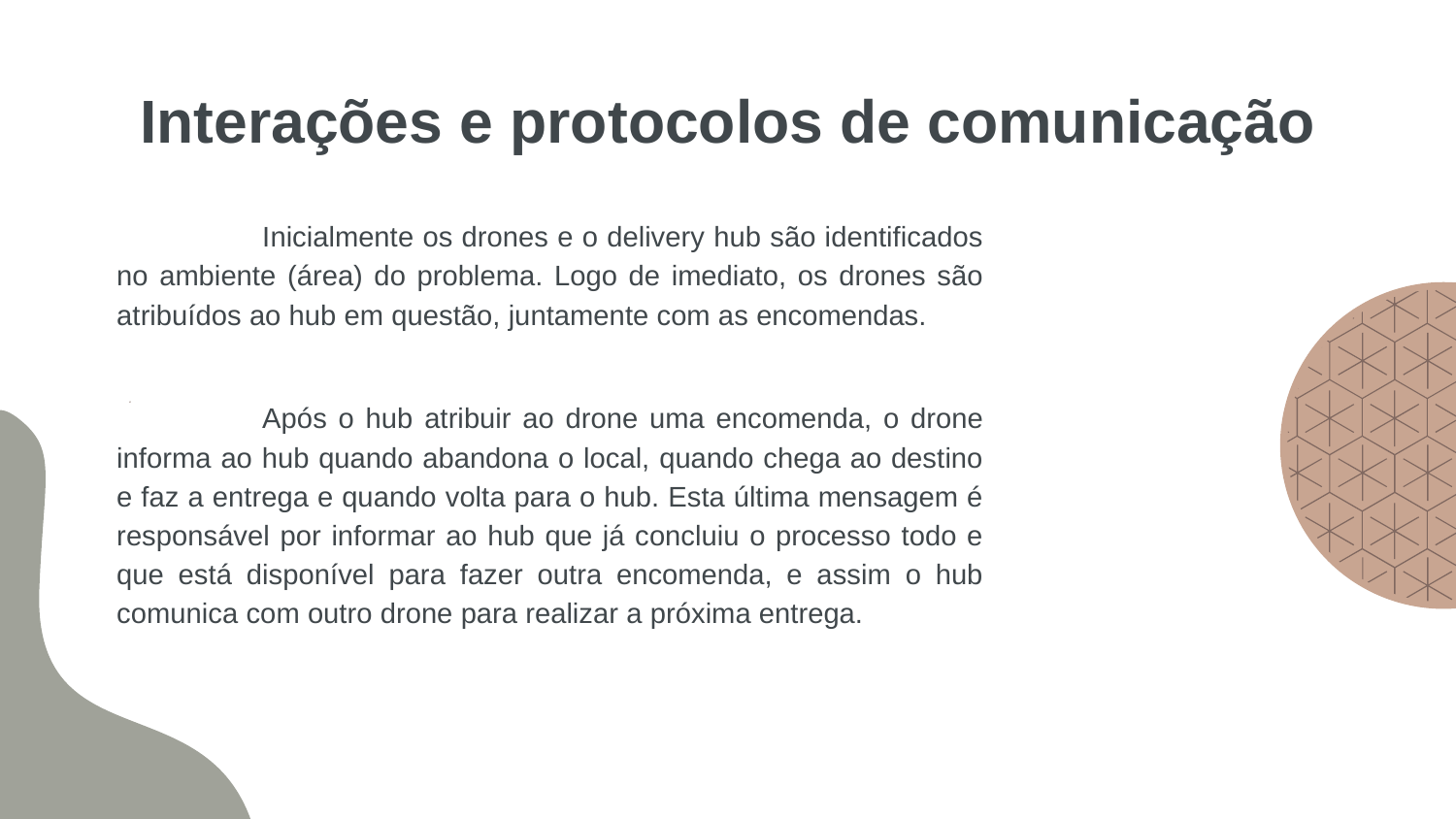

# Interações e protocolos de comunicação
	Inicialmente os drones e o delivery hub são identificados no ambiente (área) do problema. Logo de imediato, os drones são atribuídos ao hub em questão, juntamente com as encomendas.
	Após o hub atribuir ao drone uma encomenda, o drone informa ao hub quando abandona o local, quando chega ao destino e faz a entrega e quando volta para o hub. Esta última mensagem é responsável por informar ao hub que já concluiu o processo todo e que está disponível para fazer outra encomenda, e assim o hub comunica com outro drone para realizar a próxima entrega.